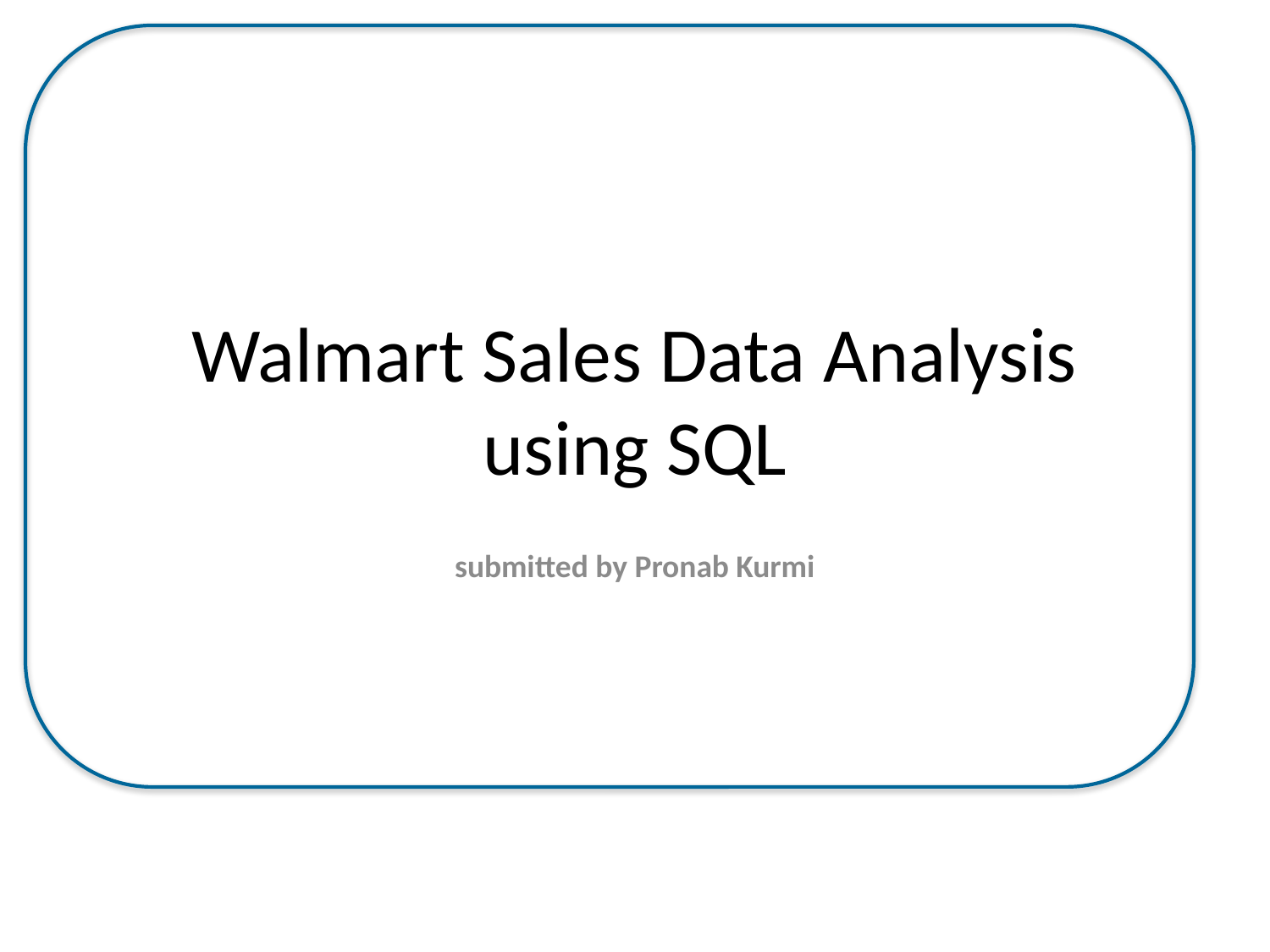

# Walmart Sales Data Analysis using SQL
submitted by Pronab Kurmi